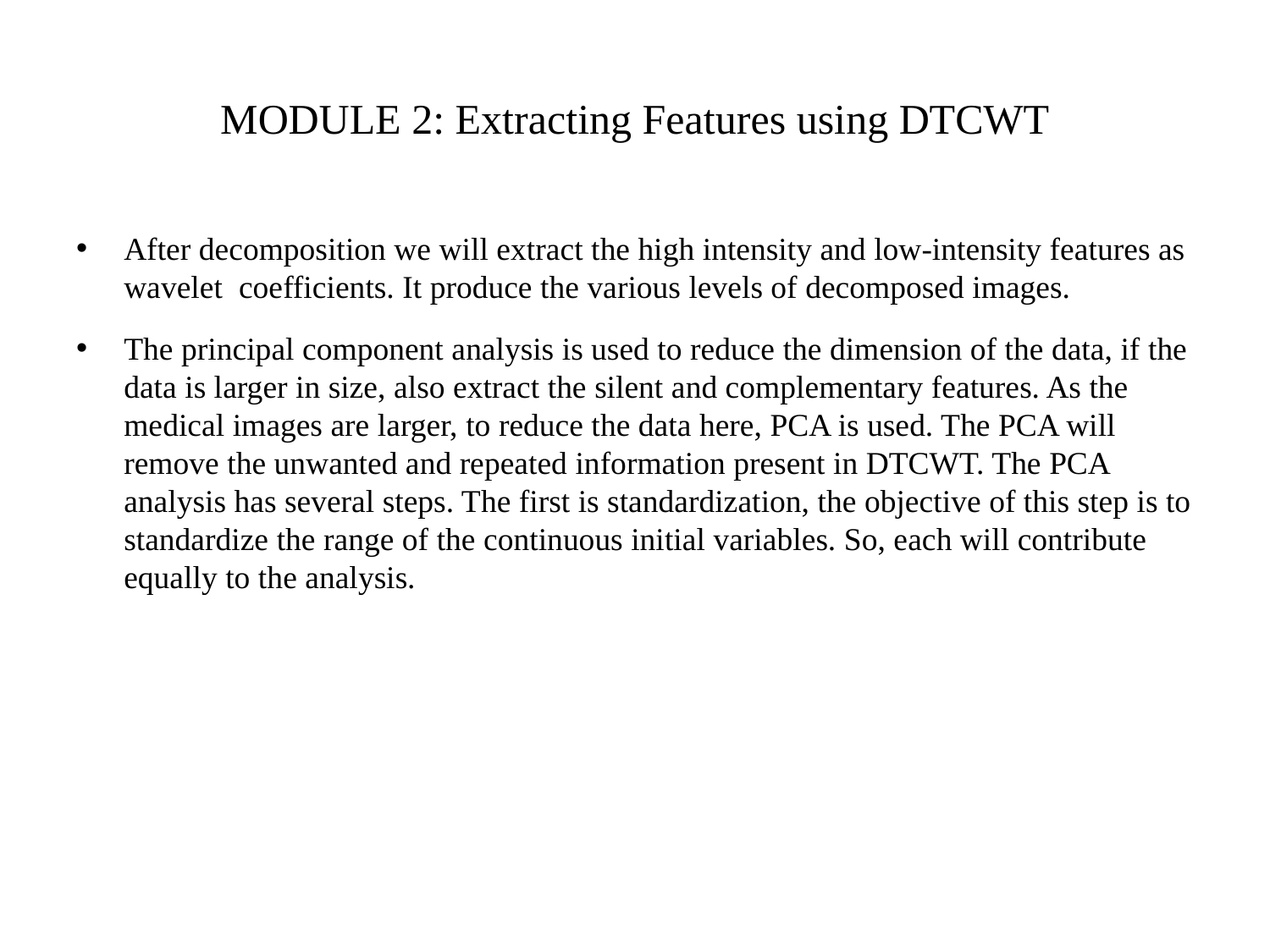

# MODULE 2: Extracting Features using DTCWT
After decomposition we will extract the high intensity and low-intensity features as wavelet  coefficients. It produce the various levels of decomposed images.
The principal component analysis is used to reduce the dimension of the data, if the data is larger in size, also extract the silent and complementary features. As the medical images are larger, to reduce the data here, PCA is used. The PCA will remove the unwanted and repeated information present in DTCWT. The PCA analysis has several steps. The first is standardization, the objective of this step is to standardize the range of the continuous initial variables. So, each will contribute equally to the analysis.